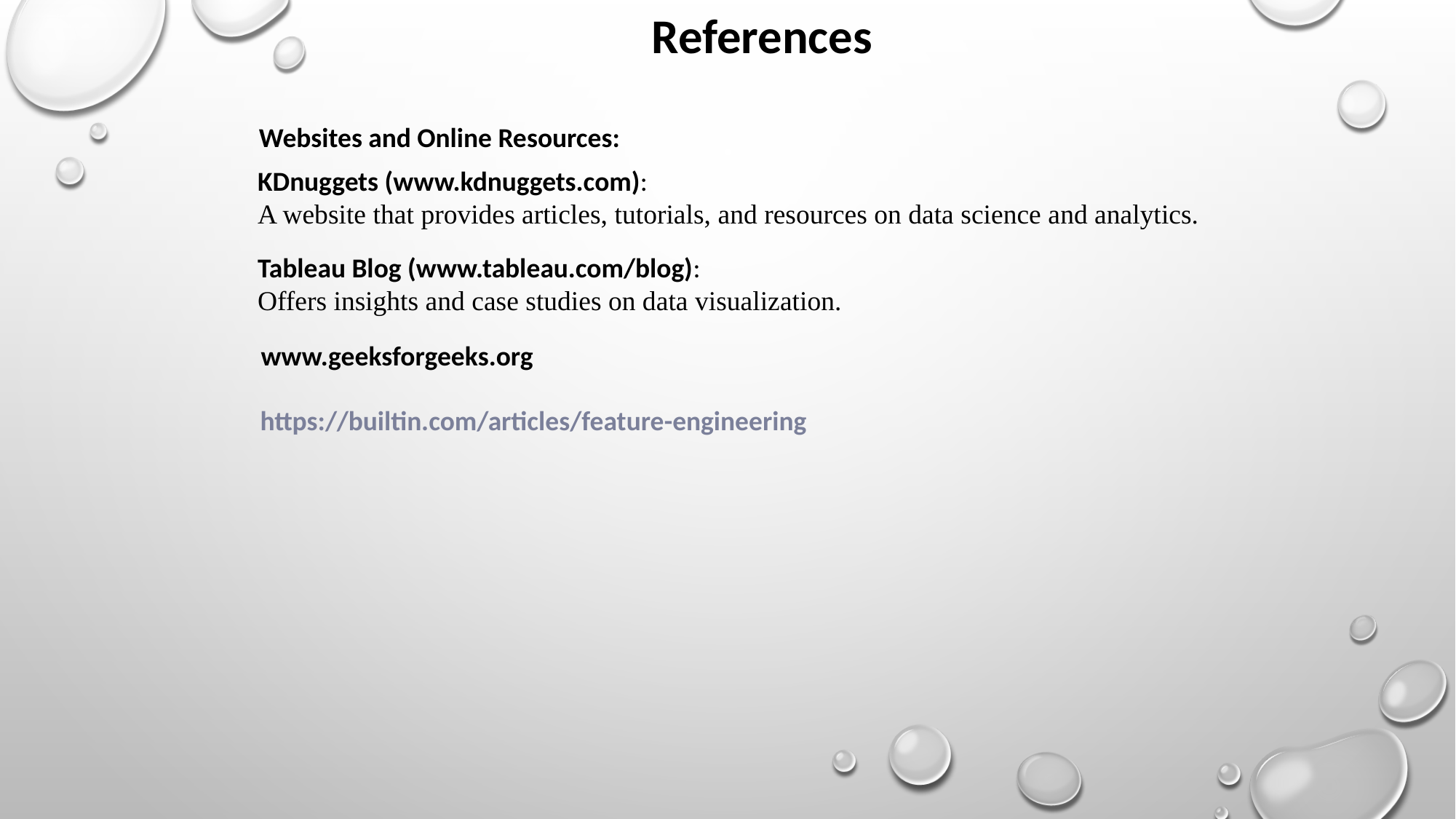

References
Websites and Online Resources:
KDnuggets (www.kdnuggets.com):
A website that provides articles, tutorials, and resources on data science and analytics.

Tableau Blog (www.tableau.com/blog):
Offers insights and case studies on data visualization.
www.geeksforgeeks.org
https://builtin.com/articles/feature-engineering